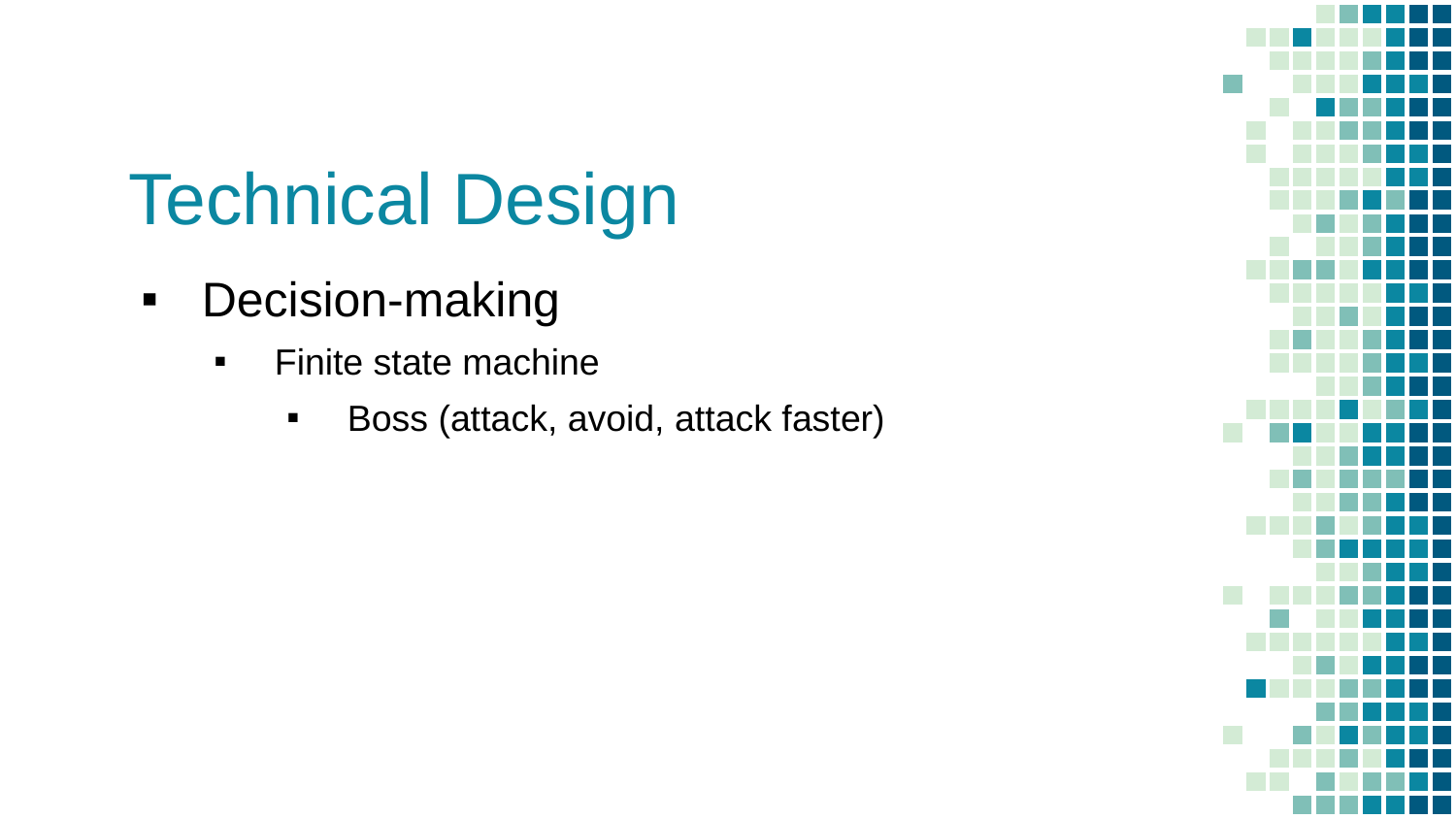

# Technical Design
Decision-making
Finite state machine
Boss (attack, avoid, attack faster)